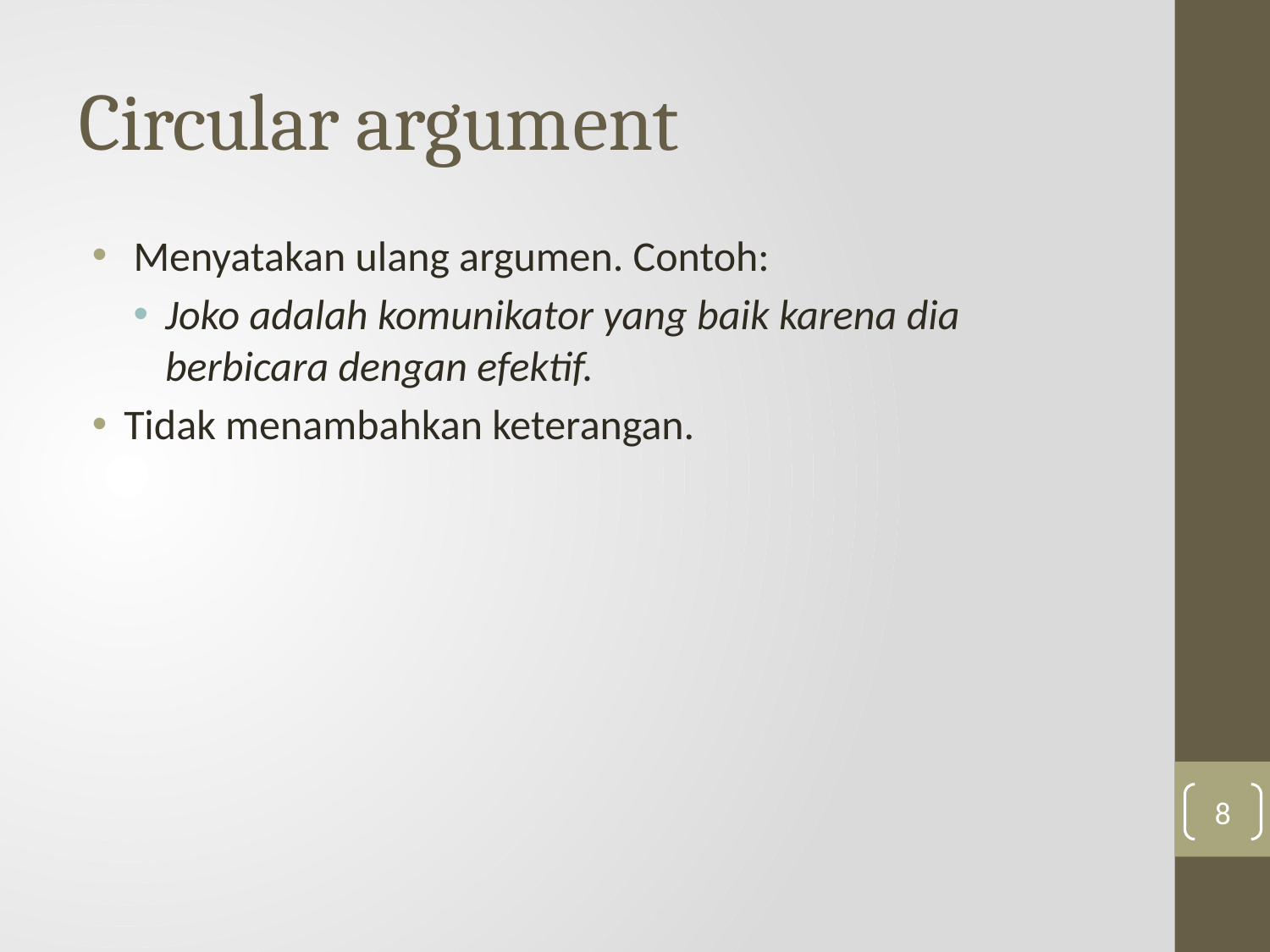

# Circular argument
 Menyatakan ulang argumen. Contoh:
Joko adalah komunikator yang baik karena dia berbicara dengan efektif.
Tidak menambahkan keterangan.
8